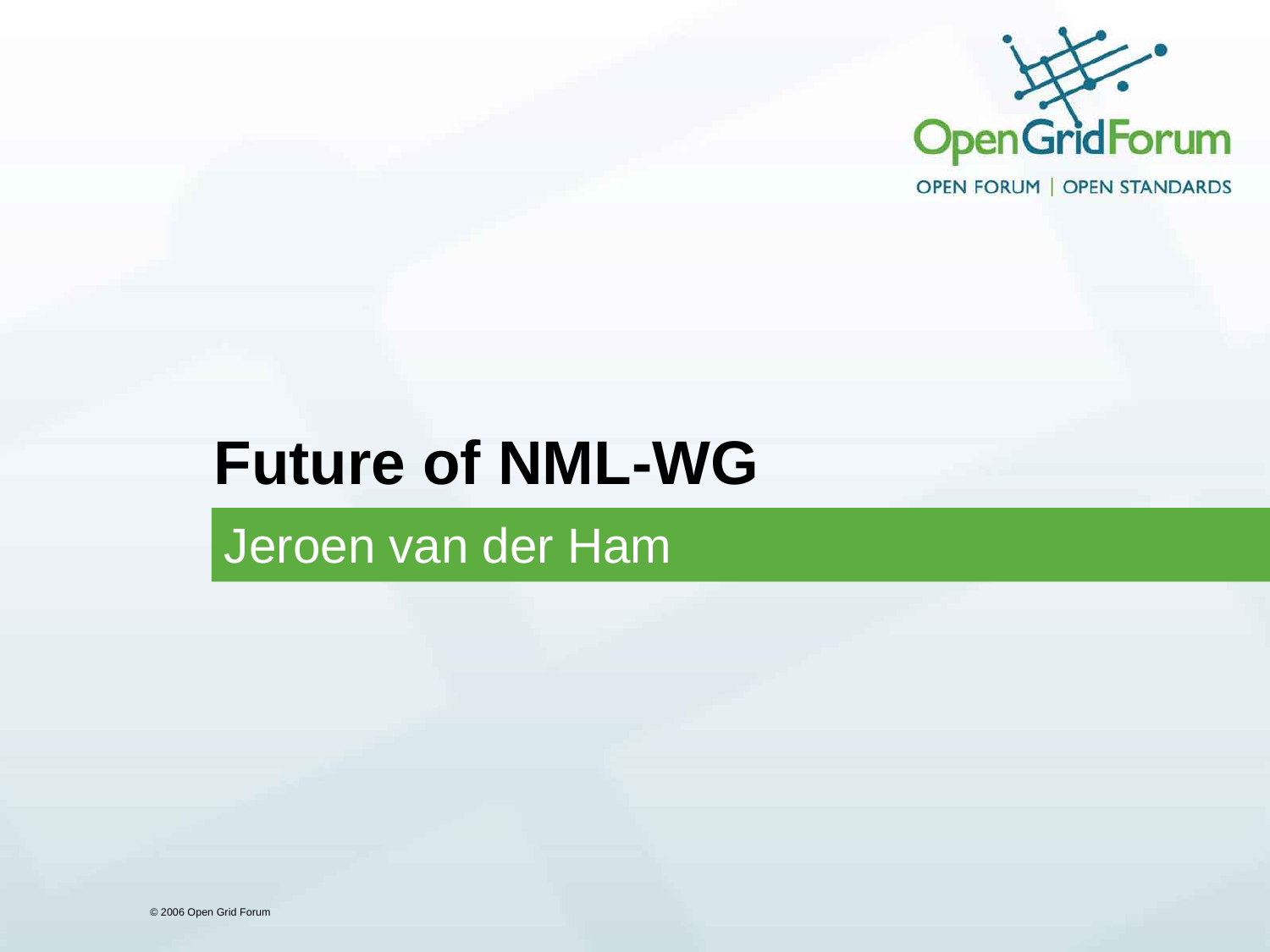

# Future of NML-WG
Jeroen van der Ham